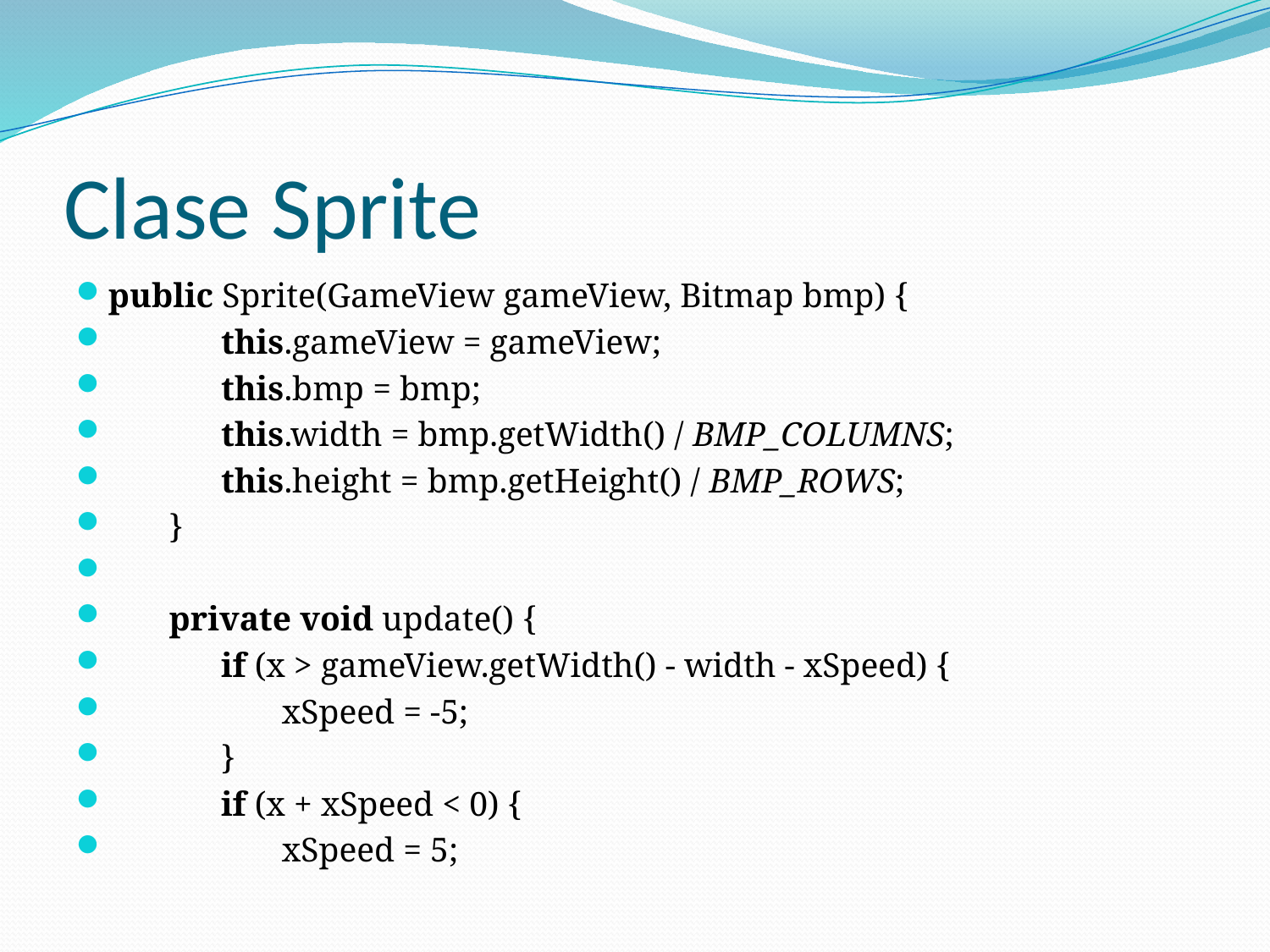

# Clase Sprite
public Sprite(GameView gameView, Bitmap bmp) {
             this.gameView = gameView;
             this.bmp = bmp;
             this.width = bmp.getWidth() / BMP_COLUMNS;
             this.height = bmp.getHeight() / BMP_ROWS;
       }

       private void update() {
             if (x > gameView.getWidth() - width - xSpeed) {
                    xSpeed = -5;
             }
             if (x + xSpeed < 0) {
                    xSpeed = 5;